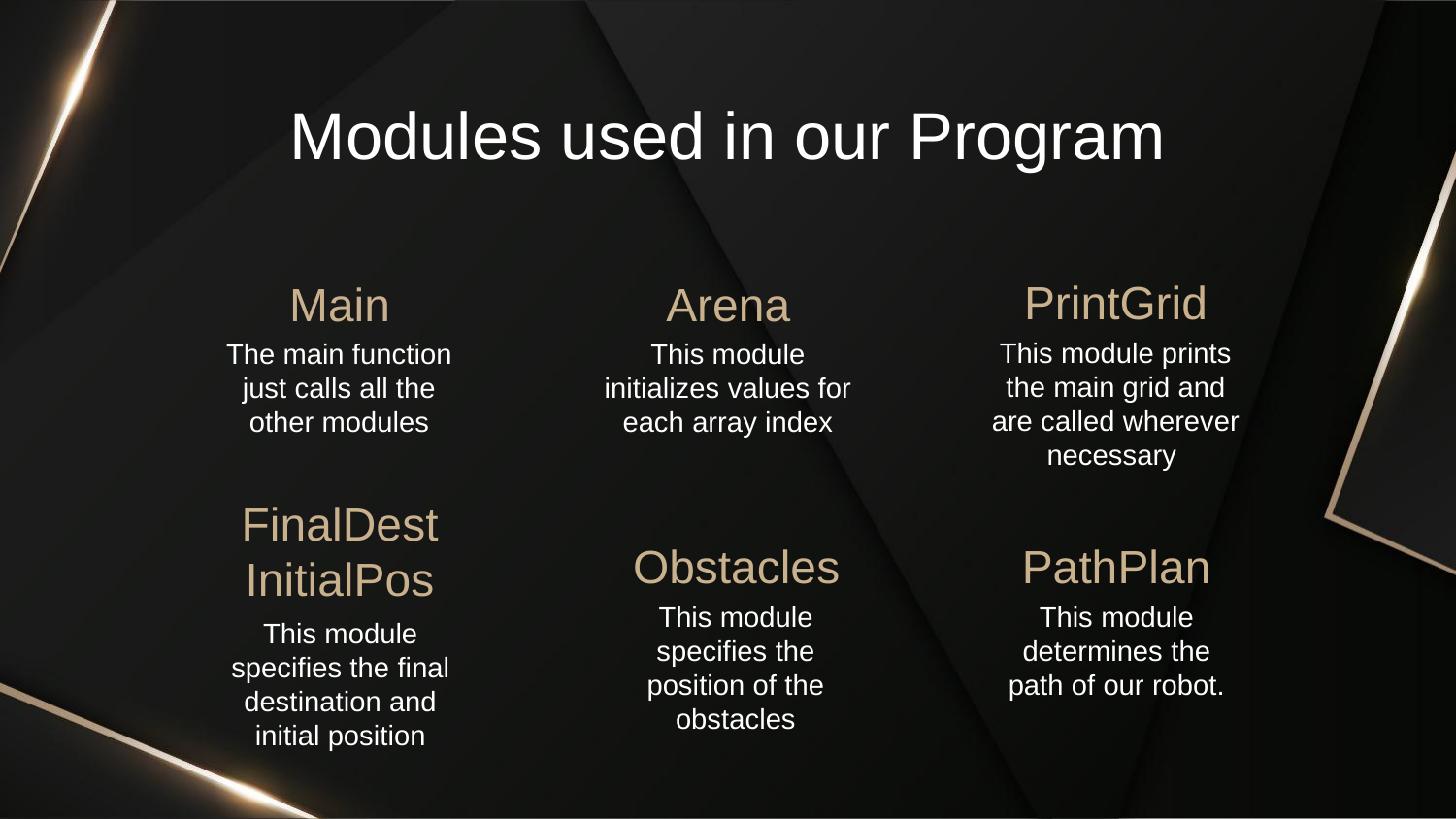

# Modules used in our Program
PrintGrid
Main
Arena
This module prints the main grid and are called wherever necessary
The main function just calls all the other modules
This module initializes values for each array index
FinalDest
InitialPos
Obstacles
PathPlan
This module specifies the position of the obstacles

This module determines the path of our robot.
This module specifies the final destination and initial position